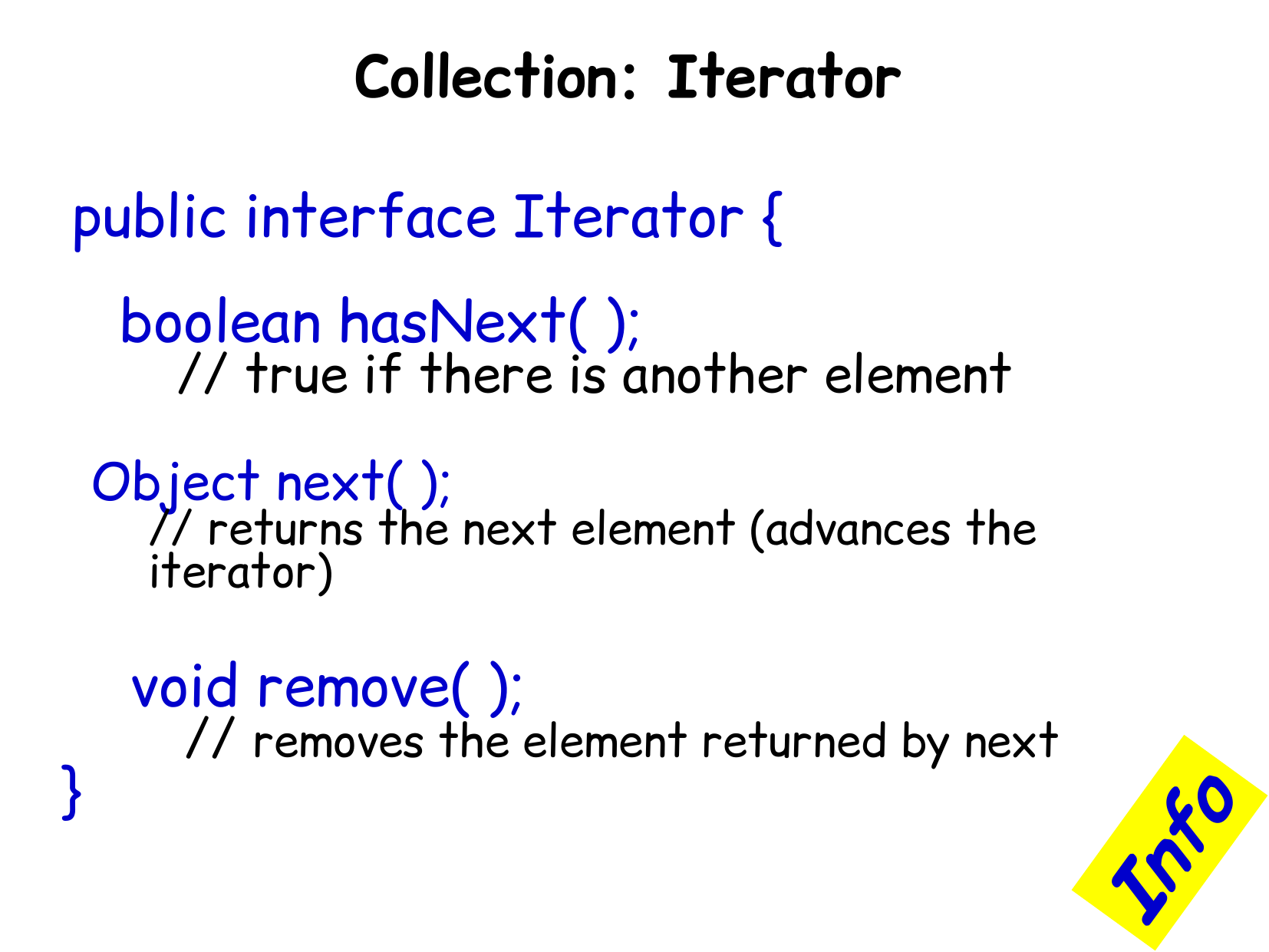

# Collection: Iterator
public interface Iterator {

boolean hasNext( );
// true if there is another element
Object next( );
// returns the next element (advances the iterator)
    void remove( );
        // removes the element returned by next
}
Info